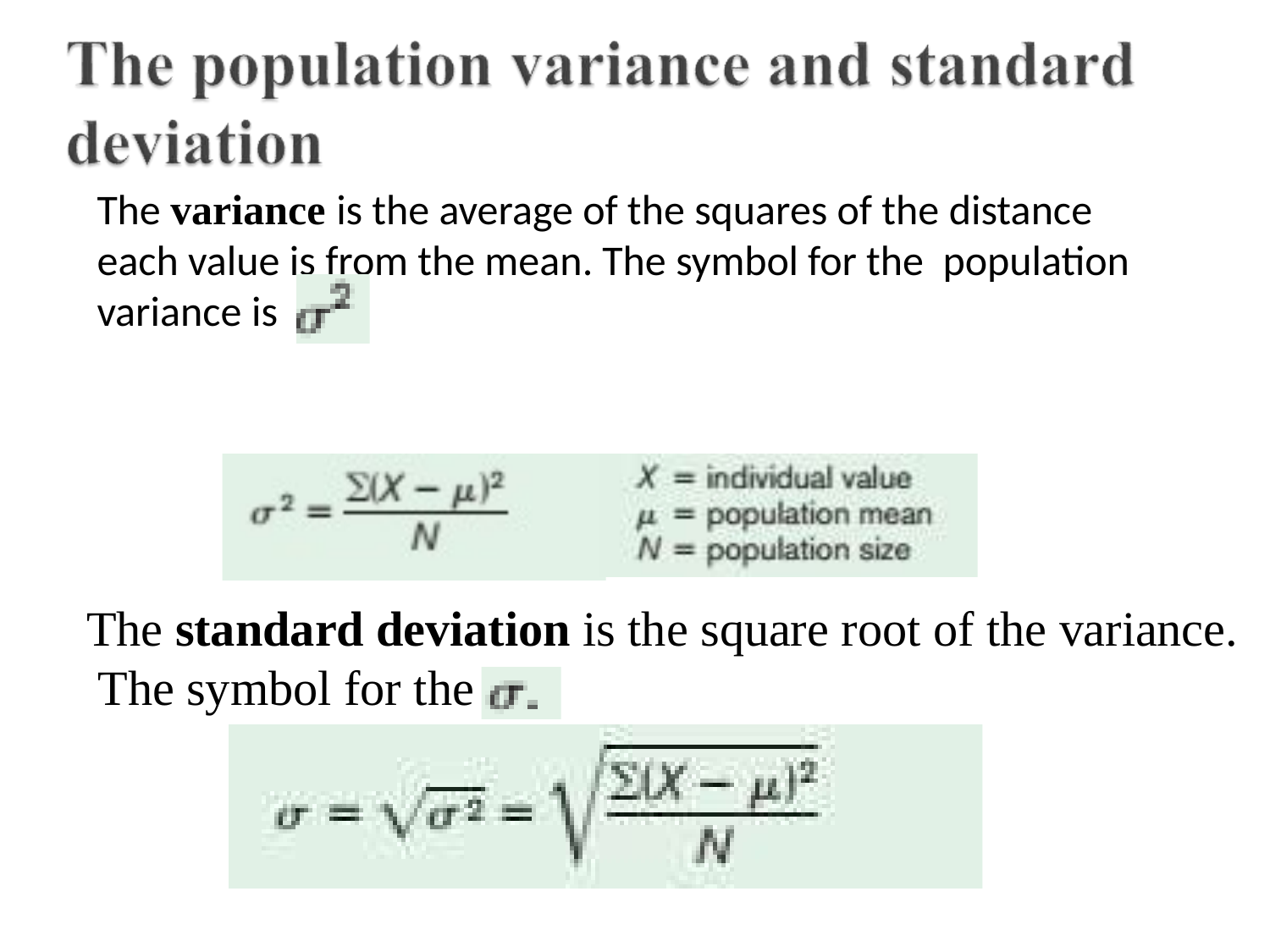

# The variance is the average of the squares of the distance  each value is from the mean. The symbol for the  population variance is

The standard deviation is the square root of the variance.  The symbol for the